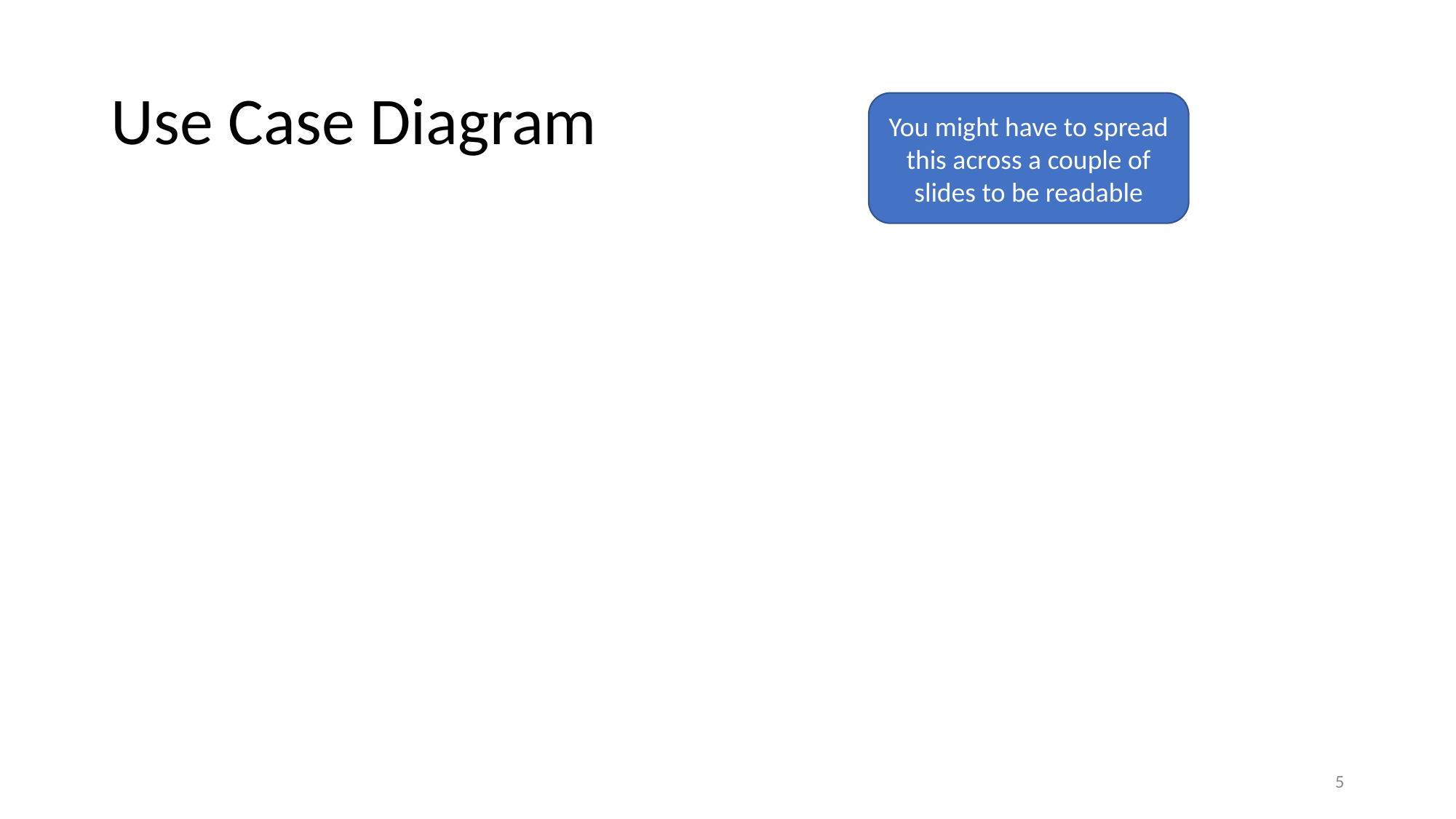

# Use Case Diagram
You might have to spread this across a couple of slides to be readable

5